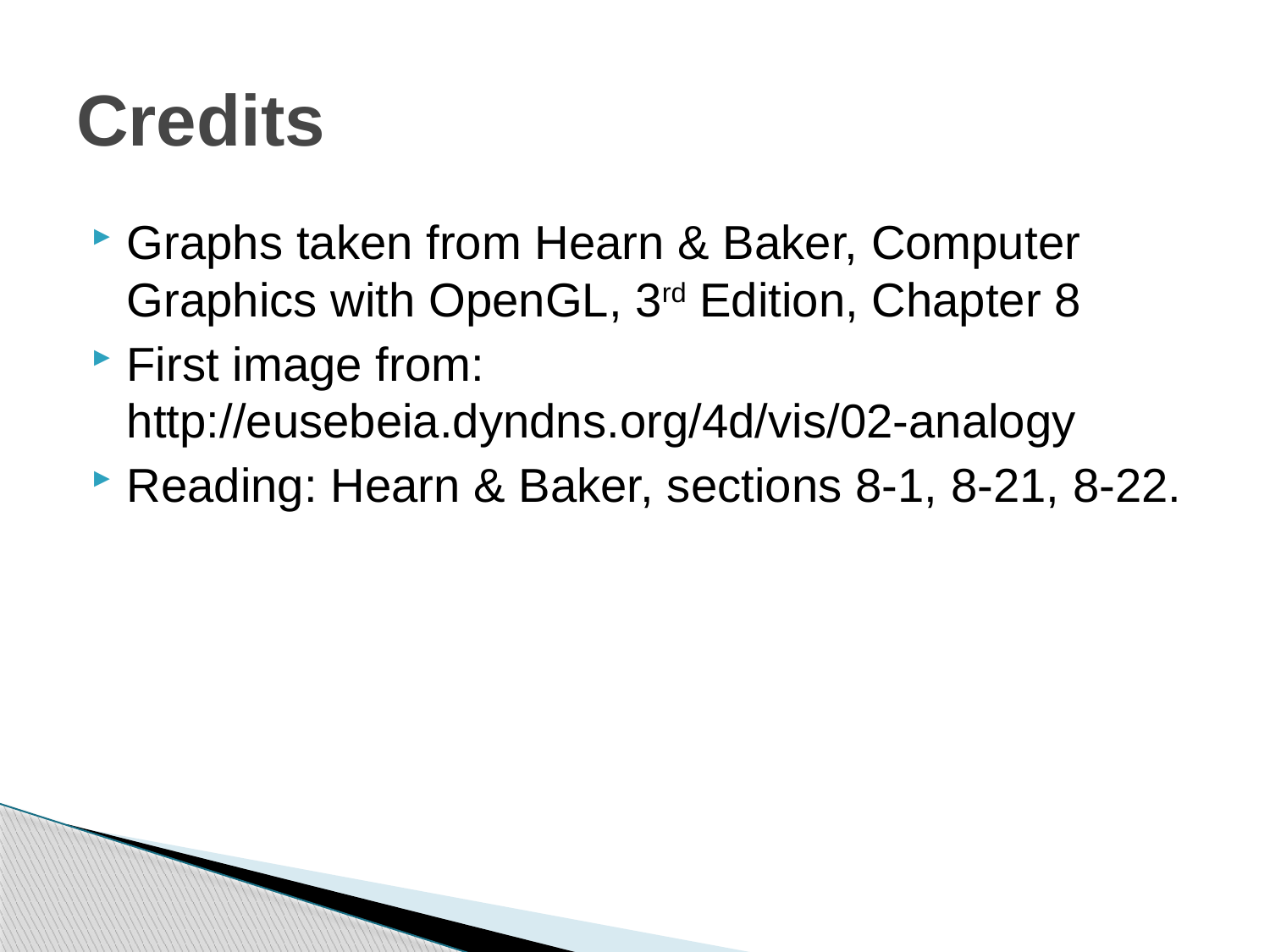

# Credits
Graphs taken from Hearn & Baker, Computer Graphics with OpenGL, 3rd Edition, Chapter 8
First image from: http://eusebeia.dyndns.org/4d/vis/02-analogy
Reading: Hearn & Baker, sections 8-1, 8-21, 8-22.